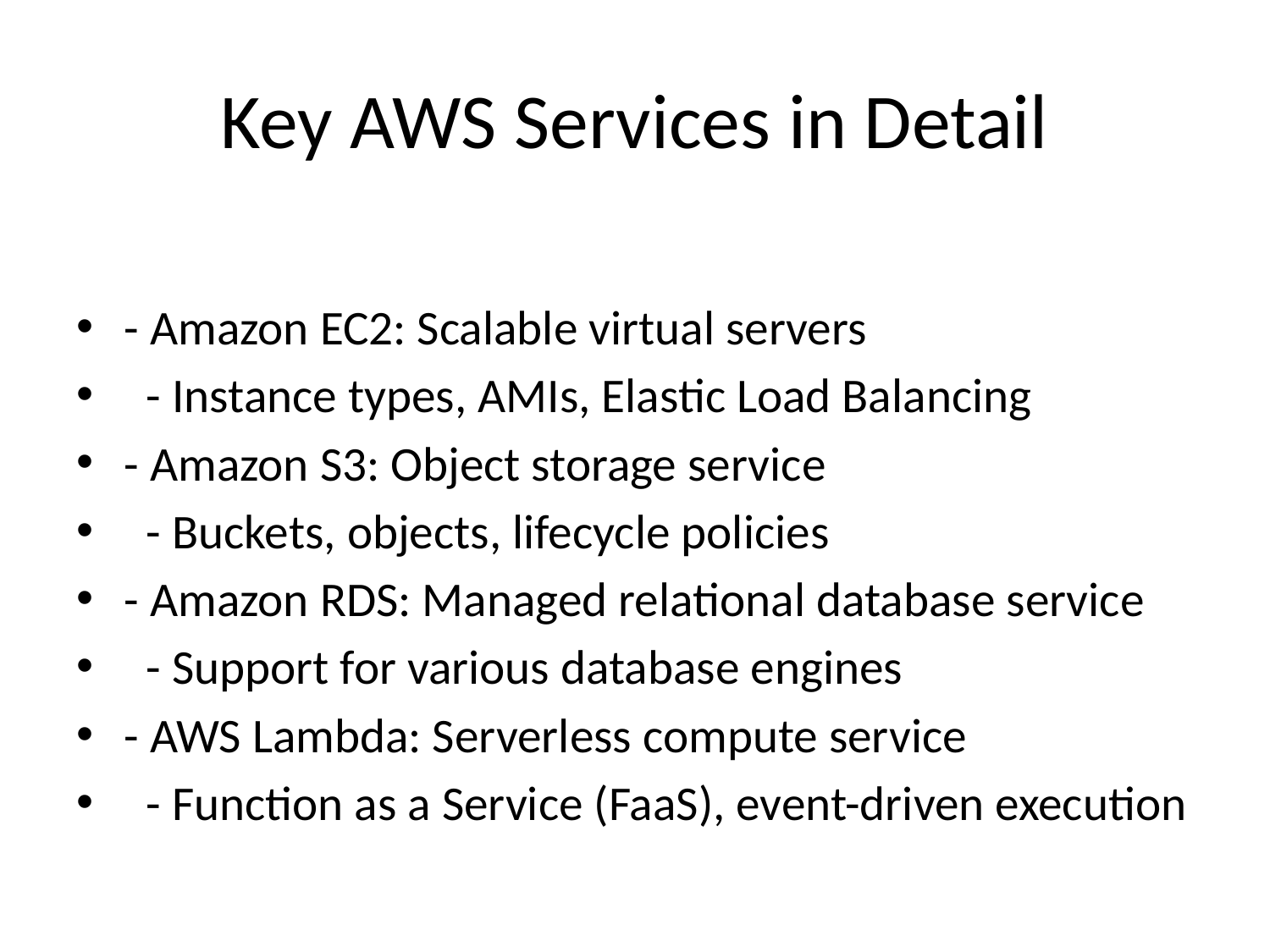

# Key AWS Services in Detail

- Amazon EC2: Scalable virtual servers
  - Instance types, AMIs, Elastic Load Balancing
- Amazon S3: Object storage service
  - Buckets, objects, lifecycle policies
- Amazon RDS: Managed relational database service
  - Support for various database engines
- AWS Lambda: Serverless compute service
  - Function as a Service (FaaS), event-driven execution